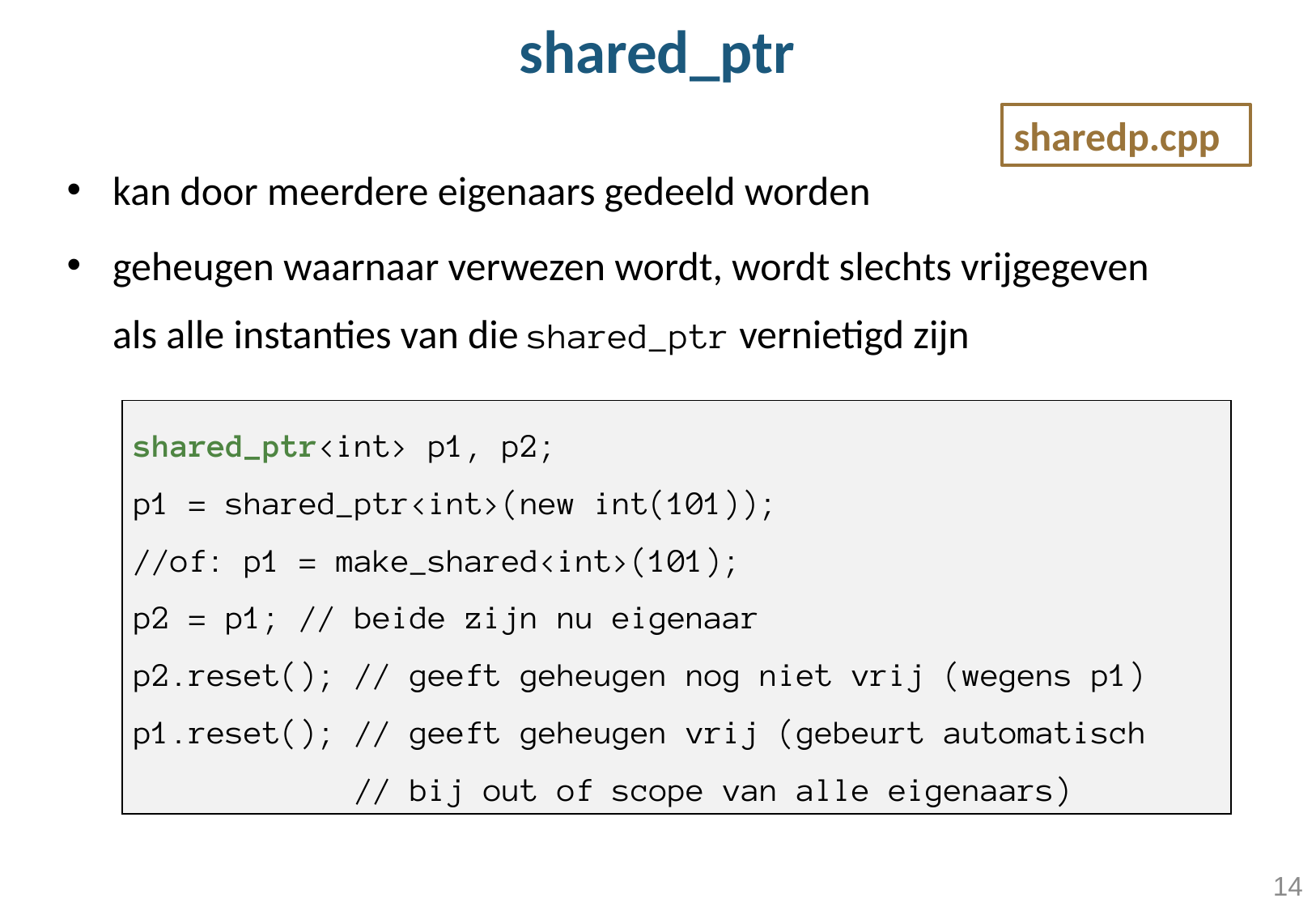

shared_ptr
sharedp.cpp
kan door meerdere eigenaars gedeeld worden
geheugen waarnaar verwezen wordt, wordt slechts vrijgegeven als alle instanties van die shared_ptr vernietigd zijn

shared_ptr<int> p1, p2;
p1 = shared_ptr<int>(new int(101));
//of: p1 = make_shared<int>(101);
p2 = p1; // beide zijn nu eigenaar
p2.reset(); // geeft geheugen nog niet vrij (wegens p1)
p1.reset(); // geeft geheugen vrij (gebeurt automatisch
            // bij out of scope van alle eigenaars)
14